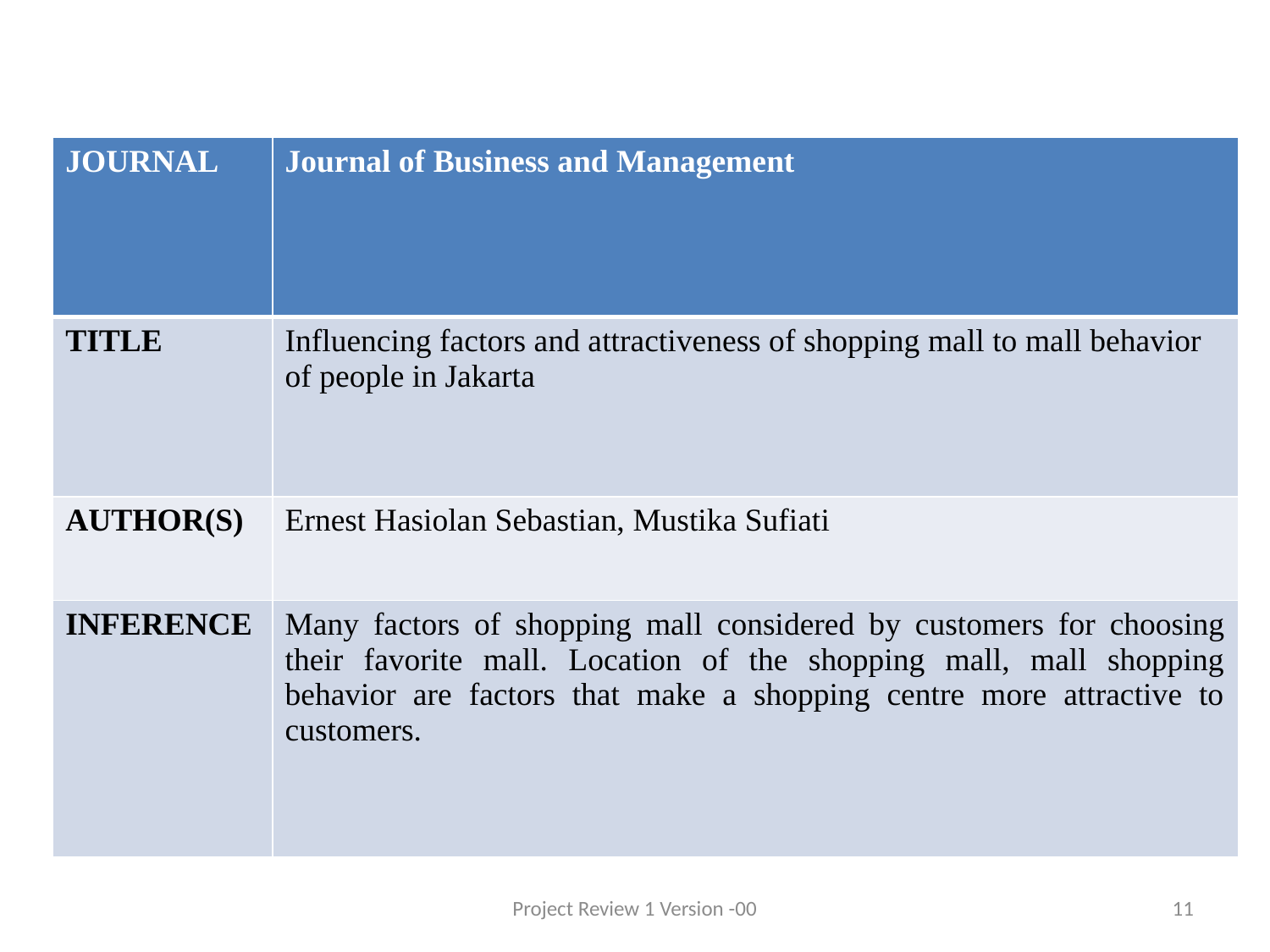

| JOURNAL | Journal of Business and Management |
| --- | --- |
| TITLE | Influencing factors and attractiveness of shopping mall to mall behavior of people in Jakarta |
| AUTHOR(S) | Ernest Hasiolan Sebastian, Mustika Sufiati |
| INFERENCE | Many factors of shopping mall considered by customers for choosing their favorite mall. Location of the shopping mall, mall shopping behavior are factors that make a shopping centre more attractive to customers. |
.

Project Review 1 Version -00
11